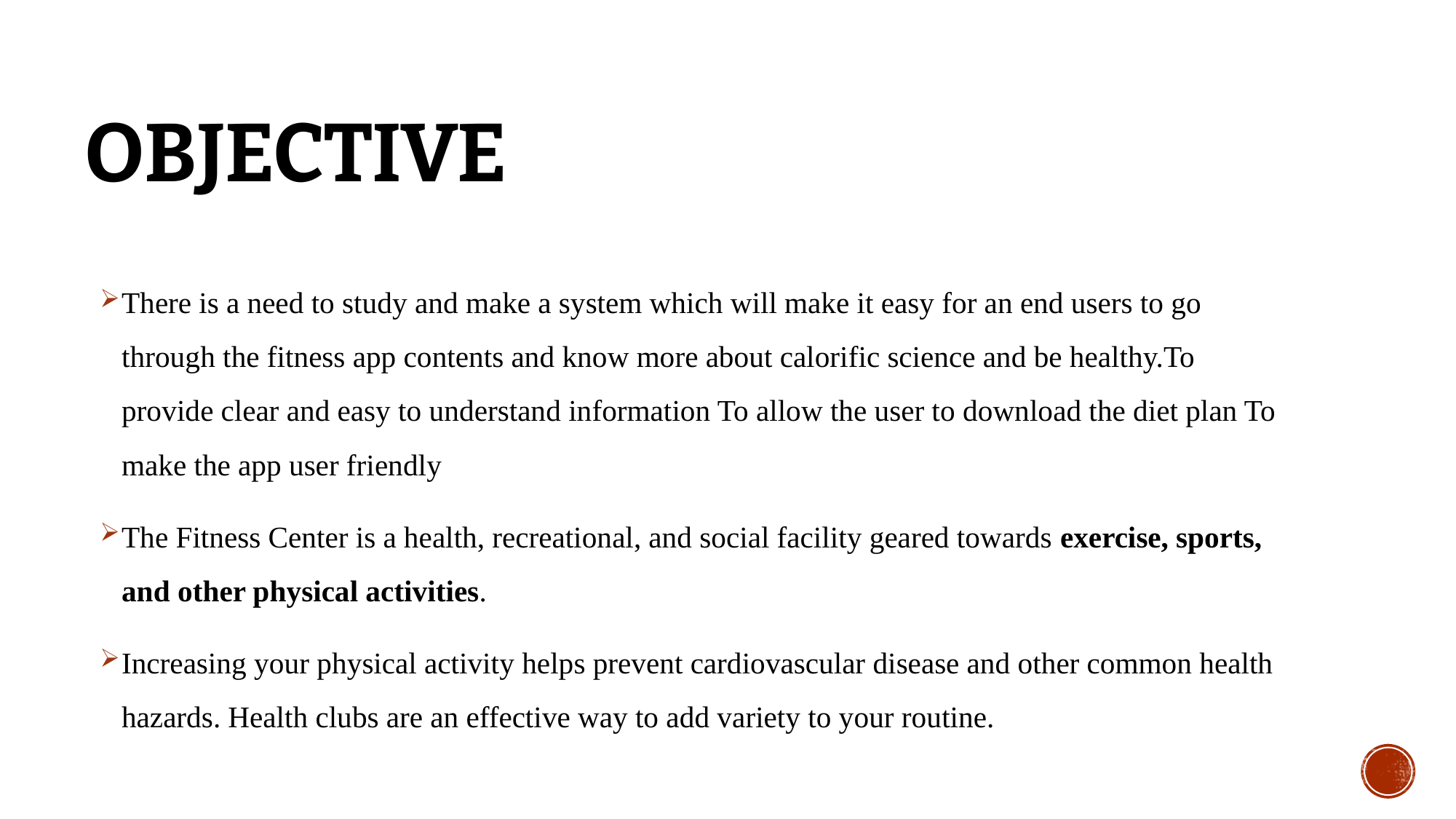

# OBJECTIVE
There is a need to study and make a system which will make it easy for an end users to go through the fitness app contents and know more about calorific science and be healthy.To provide clear and easy to understand information To allow the user to download the diet plan To make the app user friendly
The Fitness Center is a health, recreational, and social facility geared towards exercise, sports, and other physical activities.
Increasing your physical activity helps prevent cardiovascular disease and other common health hazards. Health clubs are an effective way to add variety to your routine.